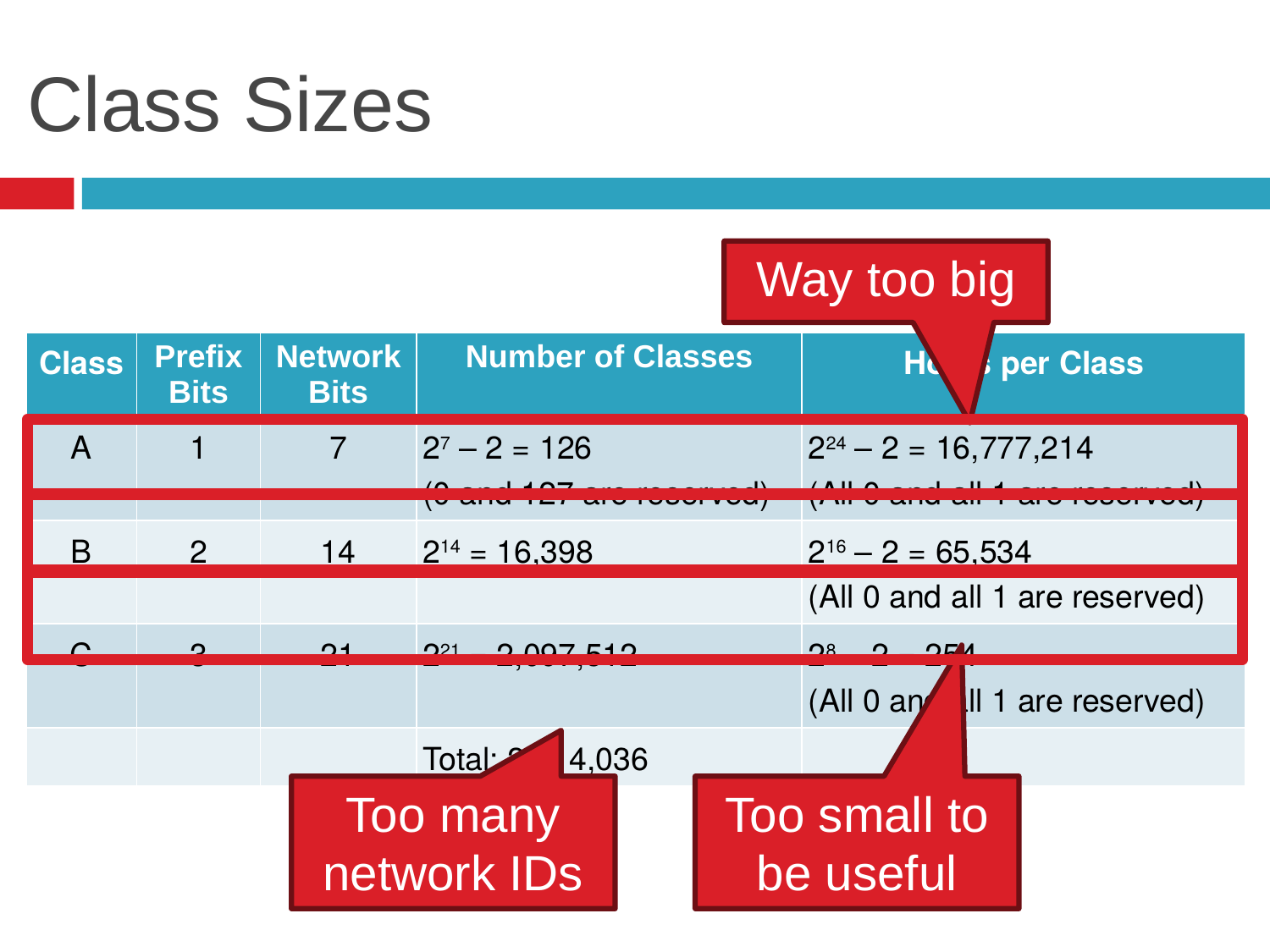

# Class Sizes
18
Way too big

| Class | Prefix Bits | Network Bits | Number of Classes | Hosts per Class |
| --- | --- | --- | --- | --- |
| A | 1 | 7 | 27 – 2 = 126 (0 and 127 are reserved) | 224 – 2 = 16,777,214 (All 0 and all 1 are reserved) |
| B | 2 | 14 | 214 = 16,398 | 216 – 2 = 65,534 (All 0 and all 1 are reserved) |
| C | 3 | 21 | 221 = 2,097,512 | 28 – 2 = 254 (All 0 and all 1 are reserved) |
|  |  |  | Total: 2,114,036 |  |

Too small to be useful

Too many network IDs